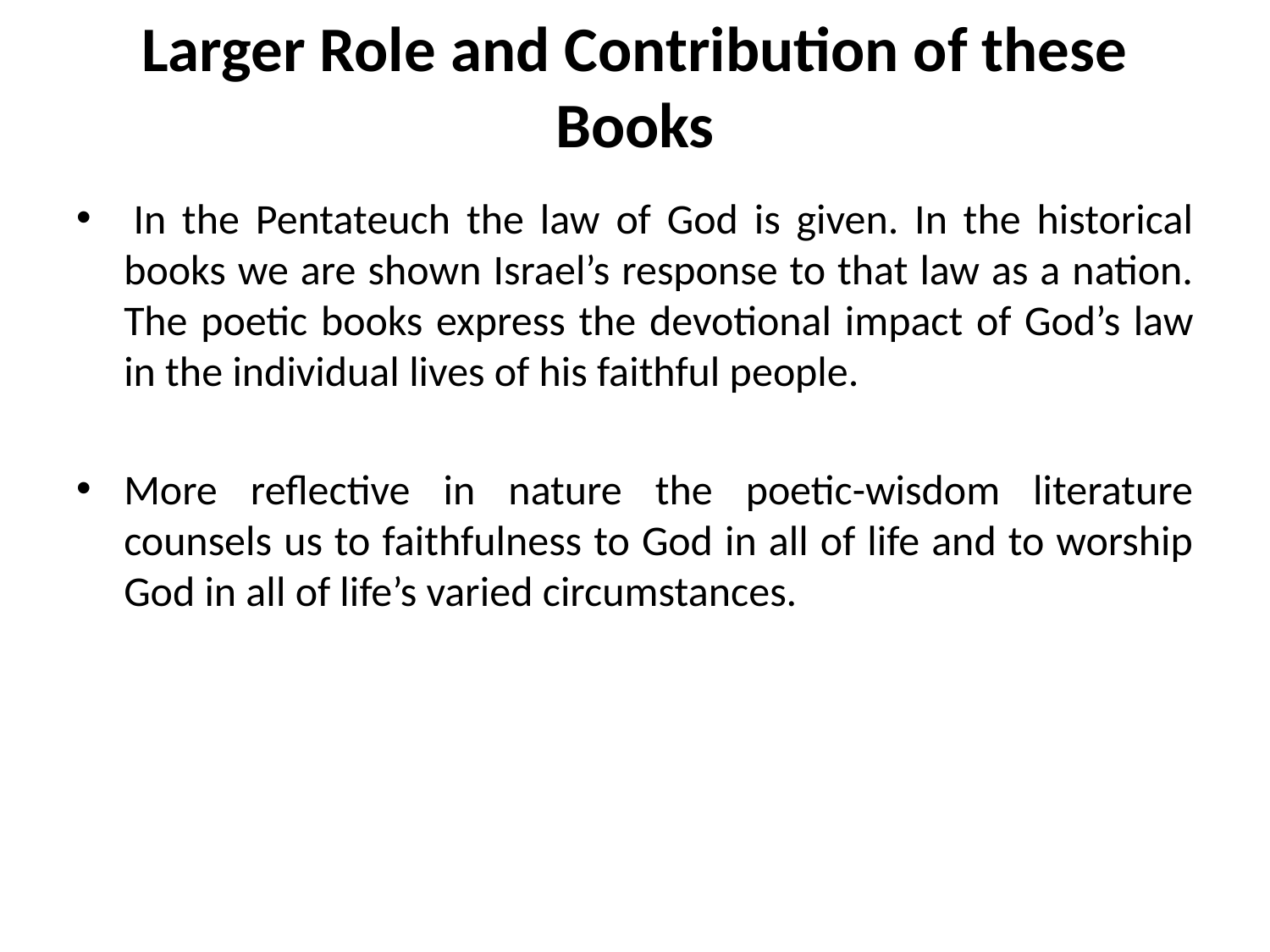

# Larger Role and Contribution of these Books

 In the Pentateuch the law of God is given. In the historical books we are shown Israel’s response to that law as a nation. The poetic books express the devotional impact of God’s law in the individual lives of his faithful people.

More reflective in nature the poetic-wisdom literature counsels us to faithfulness to God in all of life and to worship God in all of life’s varied circumstances.